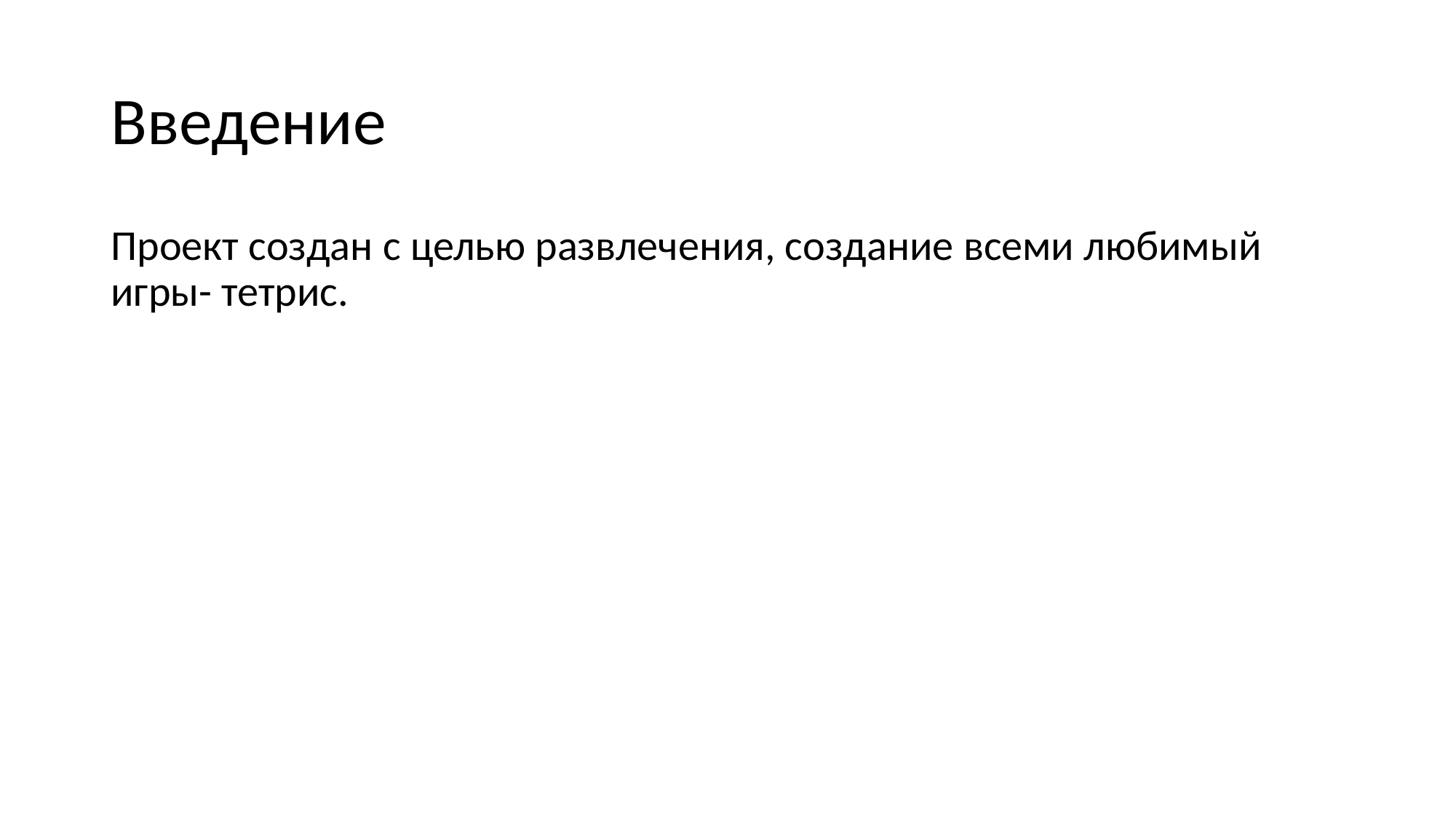

# Введение
Проект создан с целью развлечения, создание всеми любимый игры- тетрис.